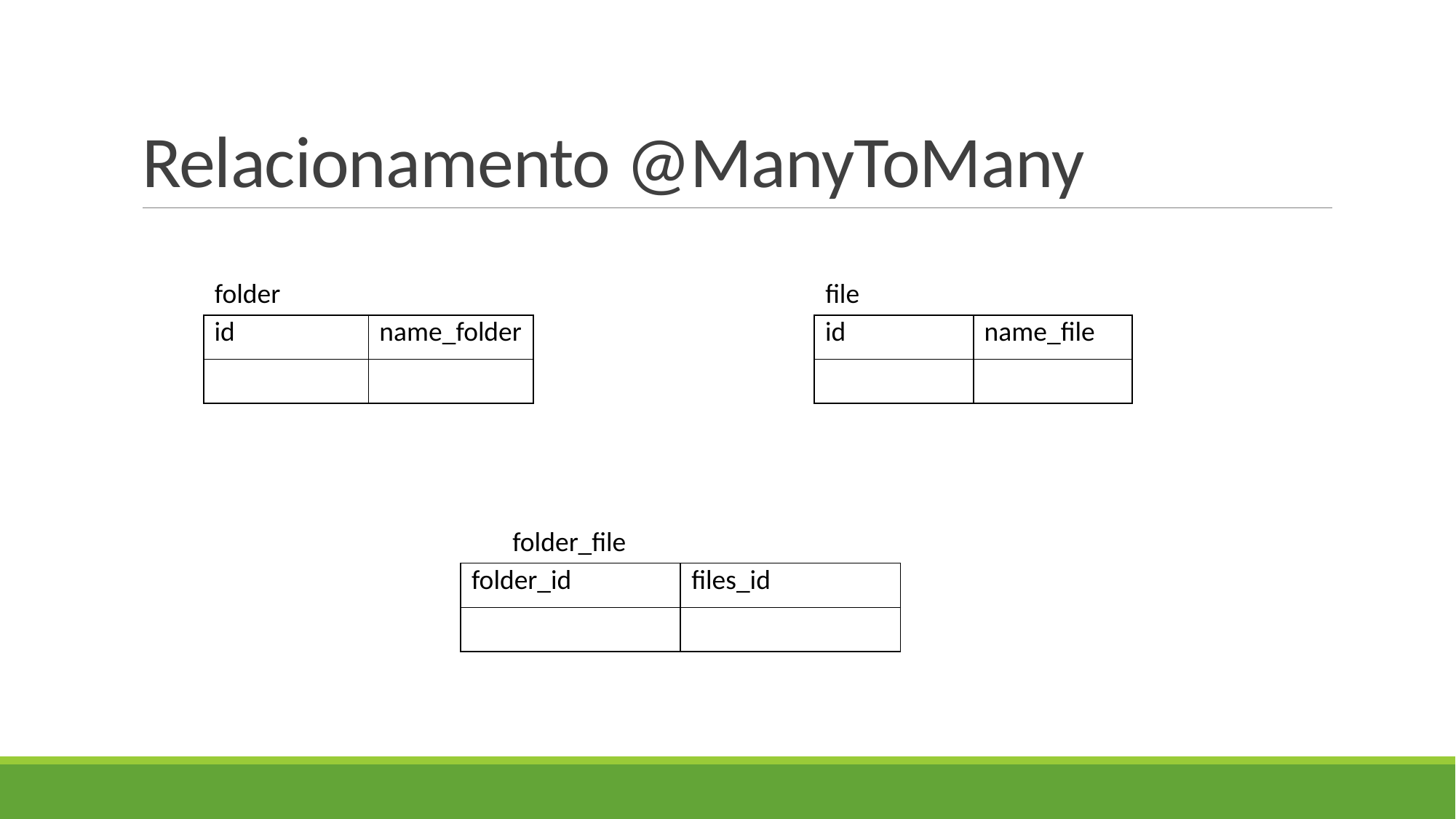

# Relacionamento @ManyToMany
folder
file
| id | name\_folder |
| --- | --- |
|  |  |
| id | name\_file |
| --- | --- |
|  |  |
folder_file
| folder\_id | files\_id |
| --- | --- |
|  |  |